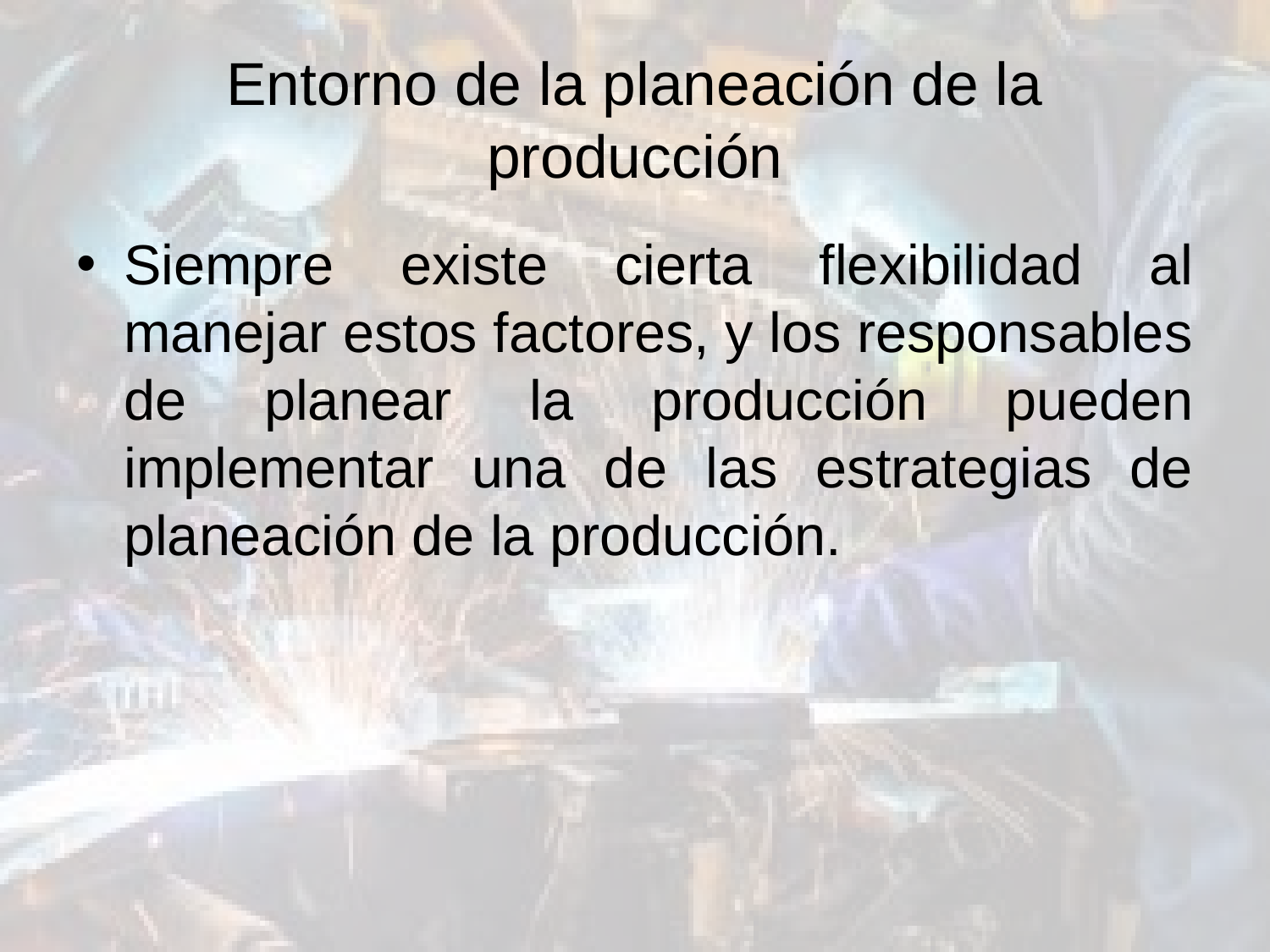

# Entorno de la planeación de la producción
Siempre existe cierta flexibilidad al manejar estos factores, y los responsables de planear la producción pueden implementar una de las estrategias de planeación de la producción.